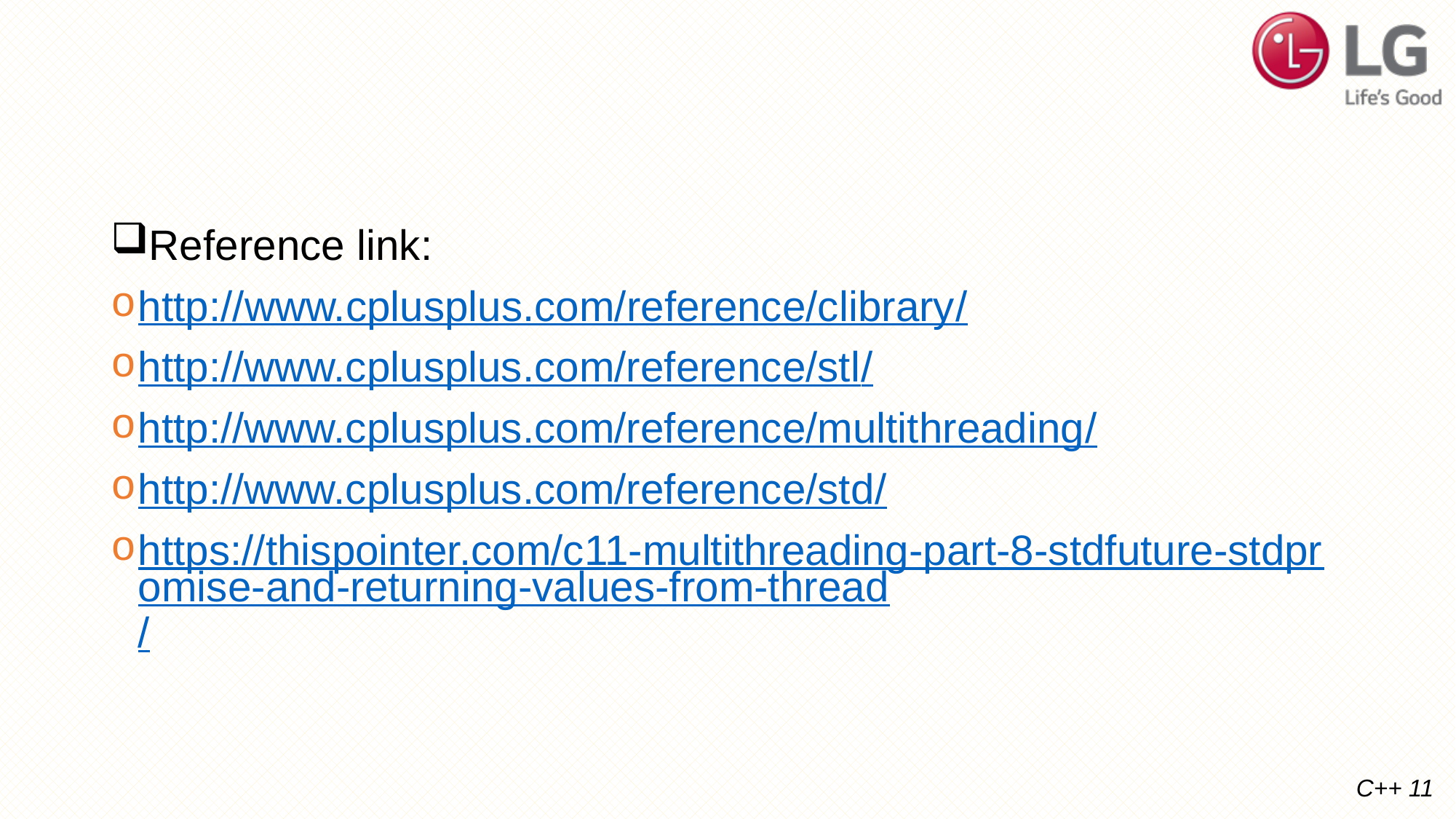

Reference link:
http://www.cplusplus.com/reference/clibrary/
http://www.cplusplus.com/reference/stl/
http://www.cplusplus.com/reference/multithreading/
http://www.cplusplus.com/reference/std/
https://thispointer.com/c11-multithreading-part-8-stdfuture-stdpromise-and-returning-values-from-thread/